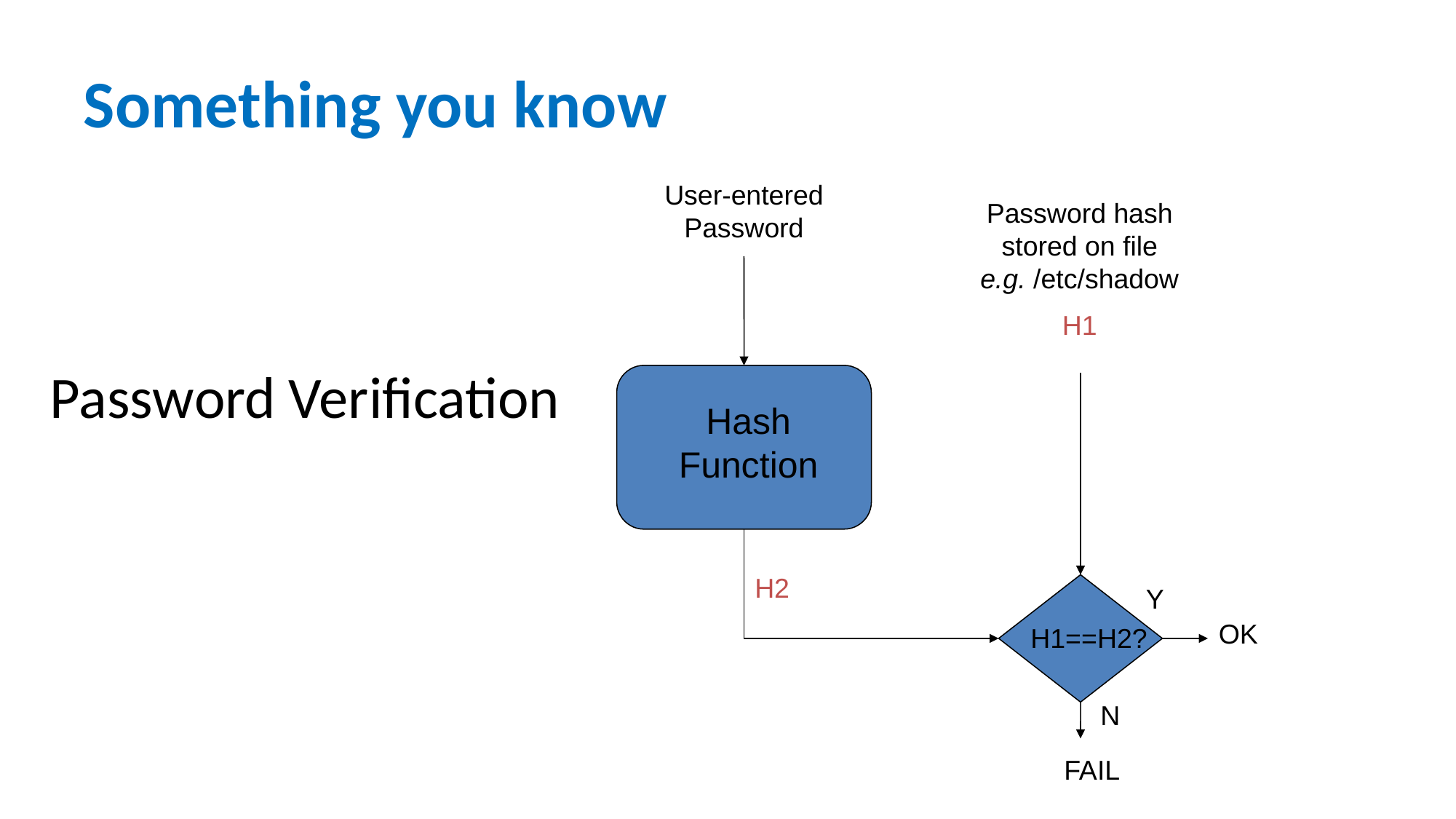

# Something you know
User-entered Password
Password hash stored on file e.g. /etc/shadow
H1

Password Verification

Hash Function
H2

Y
OK
H1==H2?
N
FAIL